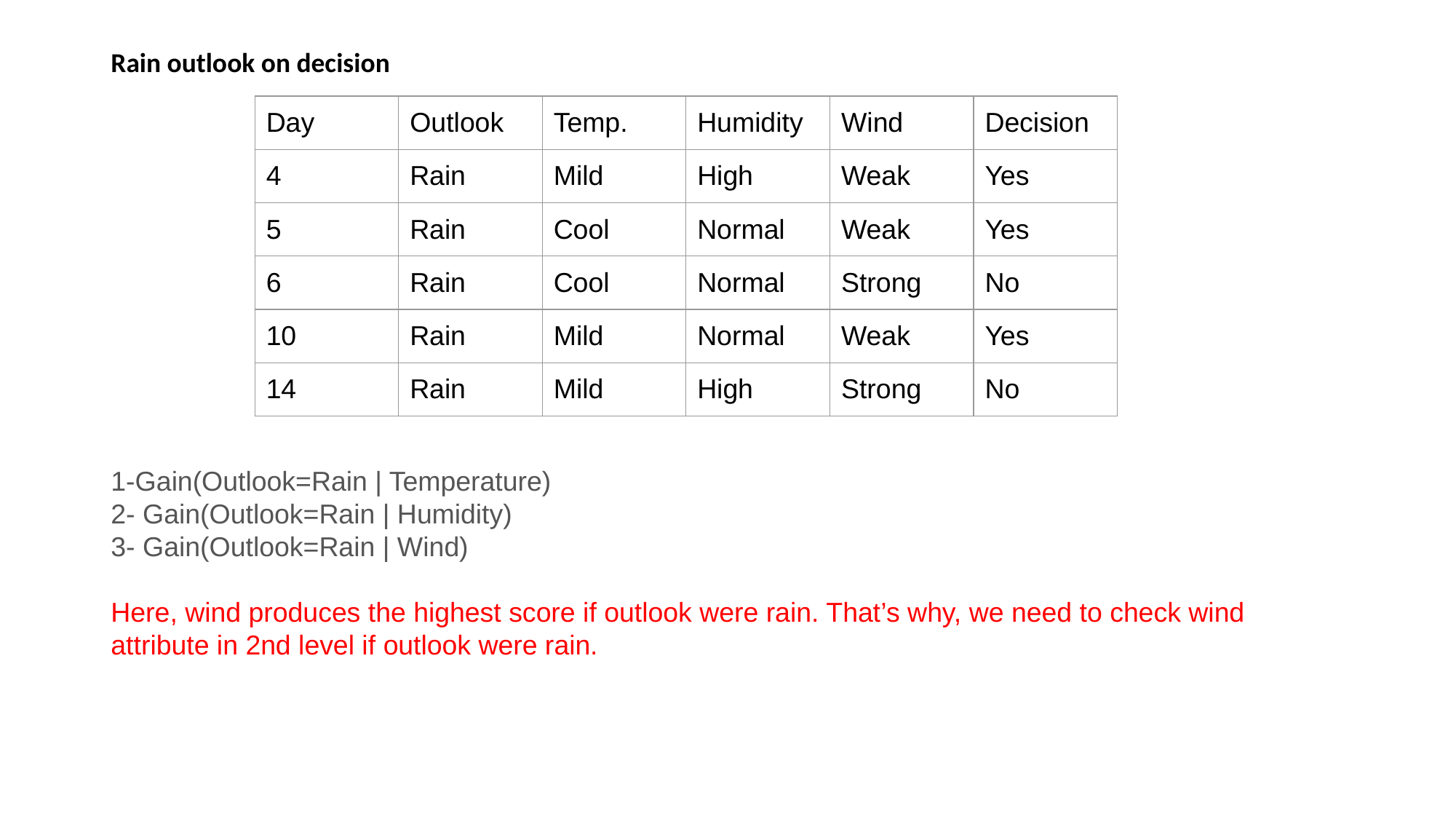

# Rain outlook on decision
| Day | Outlook | Temp. | Humidity | Wind | Decision |
| --- | --- | --- | --- | --- | --- |
| 4 | Rain | Mild | High | Weak | Yes |
| 5 | Rain | Cool | Normal | Weak | Yes |
| 6 | Rain | Cool | Normal | Strong | No |
| 10 | Rain | Mild | Normal | Weak | Yes |
| 14 | Rain | Mild | High | Strong | No |
1-Gain(Outlook=Rain | Temperature)
2- Gain(Outlook=Rain | Humidity)
3- Gain(Outlook=Rain | Wind)

Here, wind produces the highest score if outlook were rain. That’s why, we need to check wind attribute in 2nd level if outlook were rain.